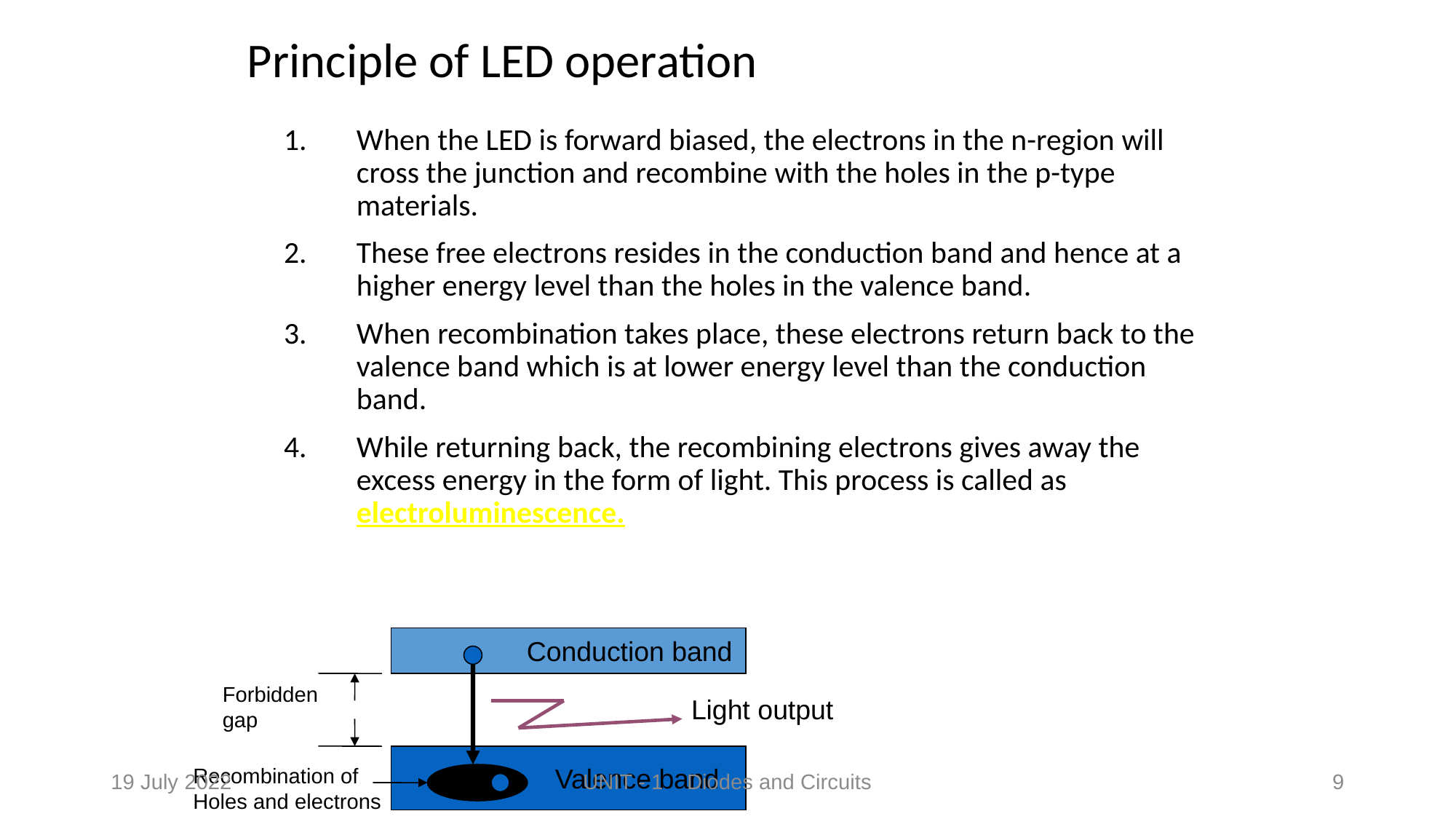

# Principle of LED operation
When the LED is forward biased, the electrons in the n-region will cross the junction and recombine with the holes in the p-type materials.
These free electrons resides in the conduction band and hence at a higher energy level than the holes in the valence band.
When recombination takes place, these electrons return back to the valence band which is at lower energy level than the conduction band.
While returning back, the recombining electrons gives away the excess energy in the form of light. This process is called as electroluminescence.

                Conduction band

Forbidden
gap
Light output

                  Valence band
Recombination of
Holes and electrons
19 July 2022
UNIT - 1    Diodes and Circuits
9